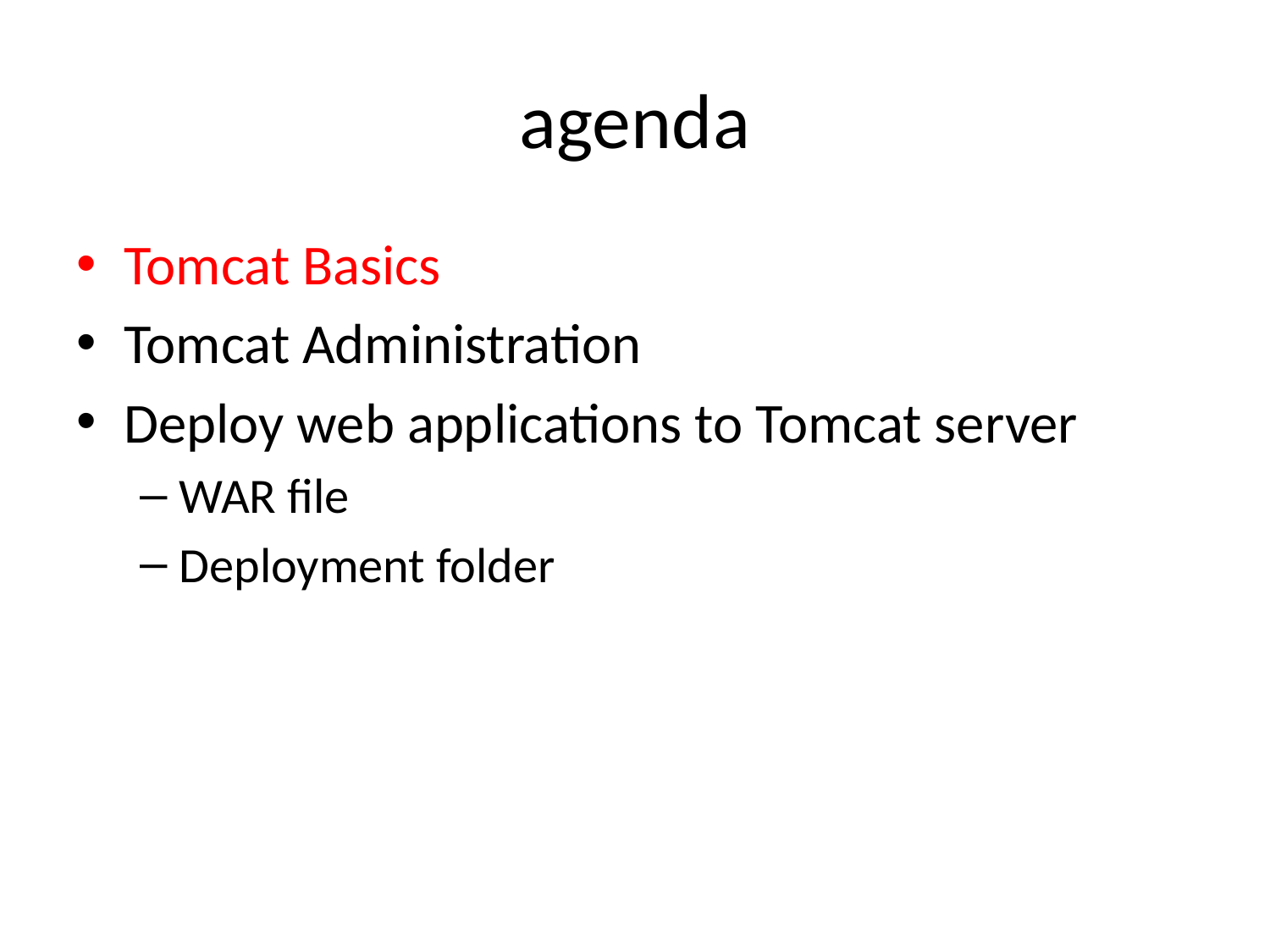

# agenda
Tomcat Basics
Tomcat Administration
Deploy web applications to Tomcat server
WAR file
Deployment folder